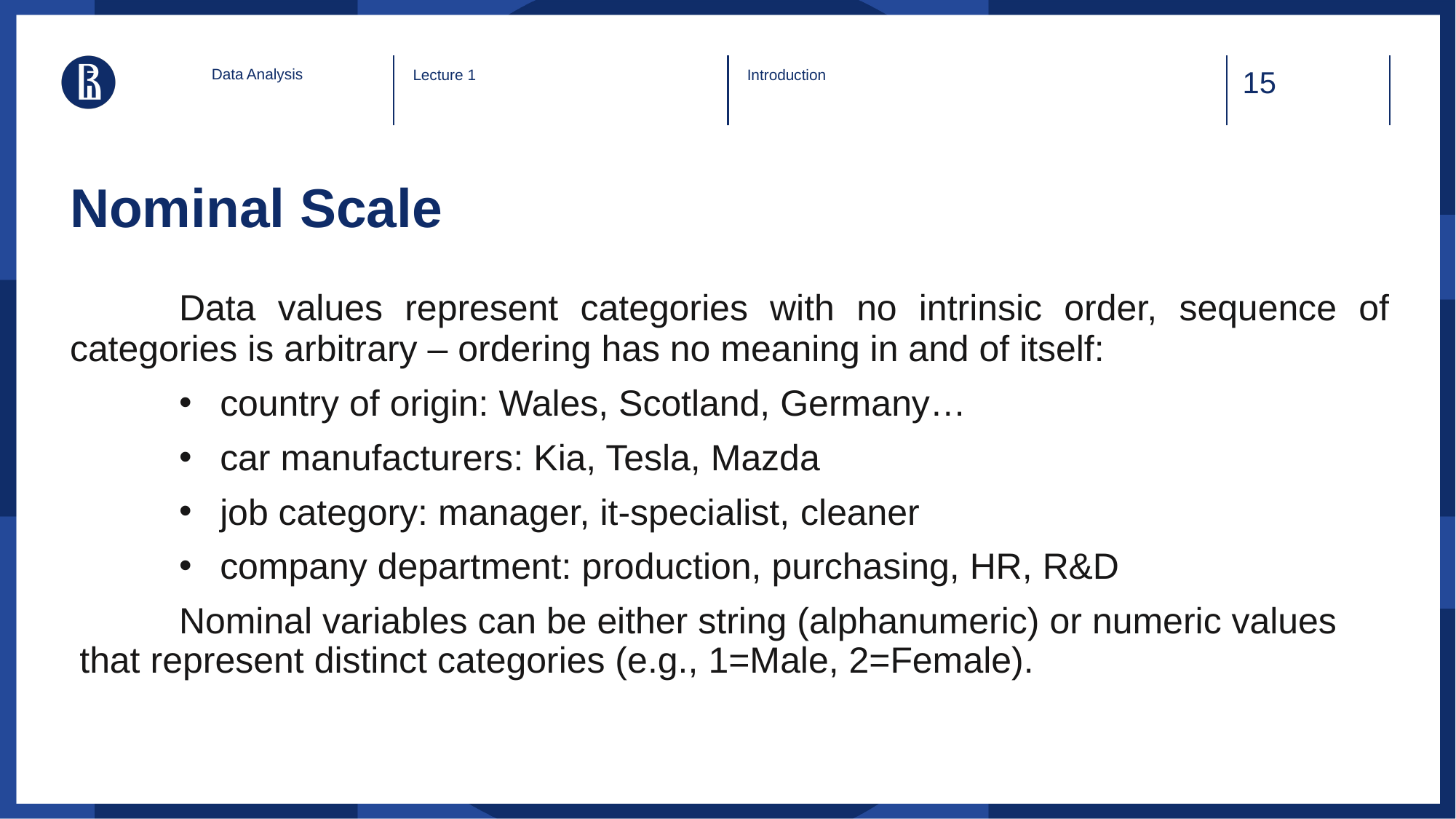

Data Analysis
Lecture 1
Introduction
# Nominal Scale
	Data values represent categories with no intrinsic order, sequence of categories is arbitrary – ordering has no meaning in and of itself:
country of origin: Wales, Scotland, Germany…
car manufacturers: Kia, Tesla, Mazda
job category: manager, it-specialist, cleaner
company department: production, purchasing, HR, R&D
Nominal variables can be either string (alphanumeric) or numeric values that represent distinct categories (e.g., 1=Male, 2=Female).